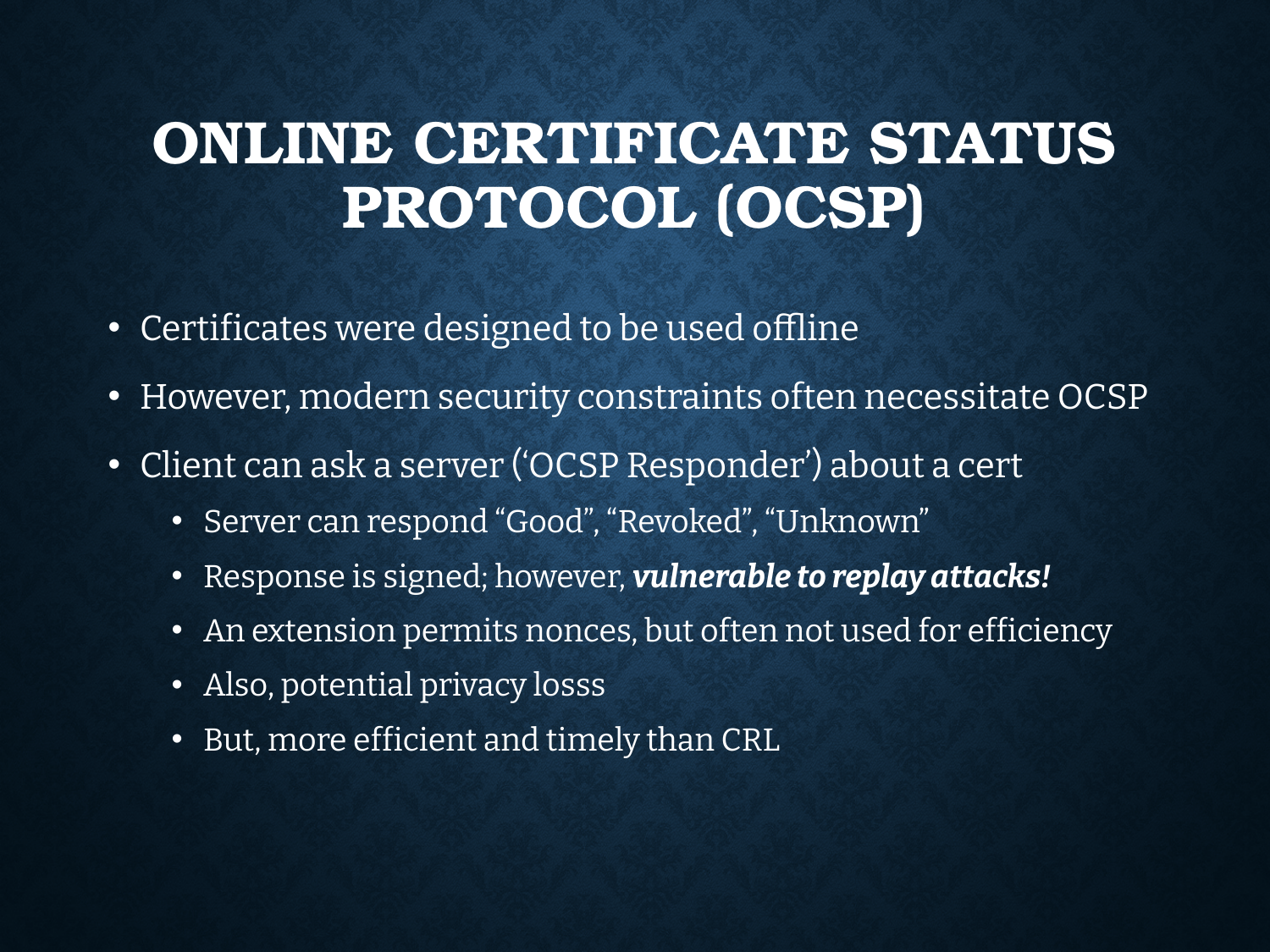

# Online Certificate Status Protocol (OCSP)
Certificates were designed to be used offline
However, modern security constraints often necessitate OCSP
Client can ask a server (‘OCSP Responder’) about a cert
Server can respond “Good”, “Revoked”, “Unknown”
Response is signed; however, vulnerable to replay attacks!
An extension permits nonces, but often not used for efficiency
Also, potential privacy losss
But, more efficient and timely than CRL